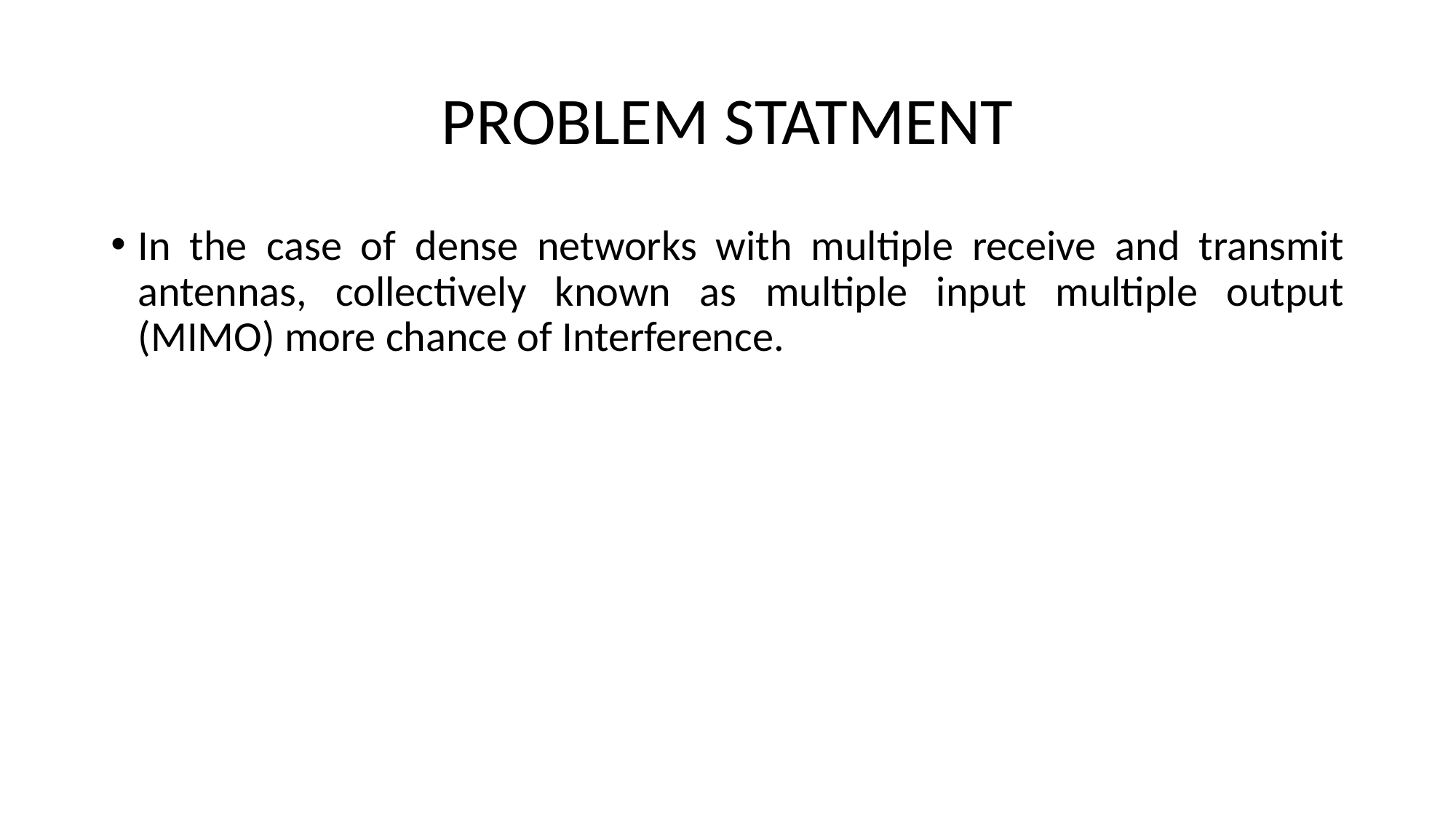

PROBLEM STATMENT
In the case of dense networks with multiple receive and transmit antennas, collectively known as multiple input multiple output (MIMO) more chance of Interference.